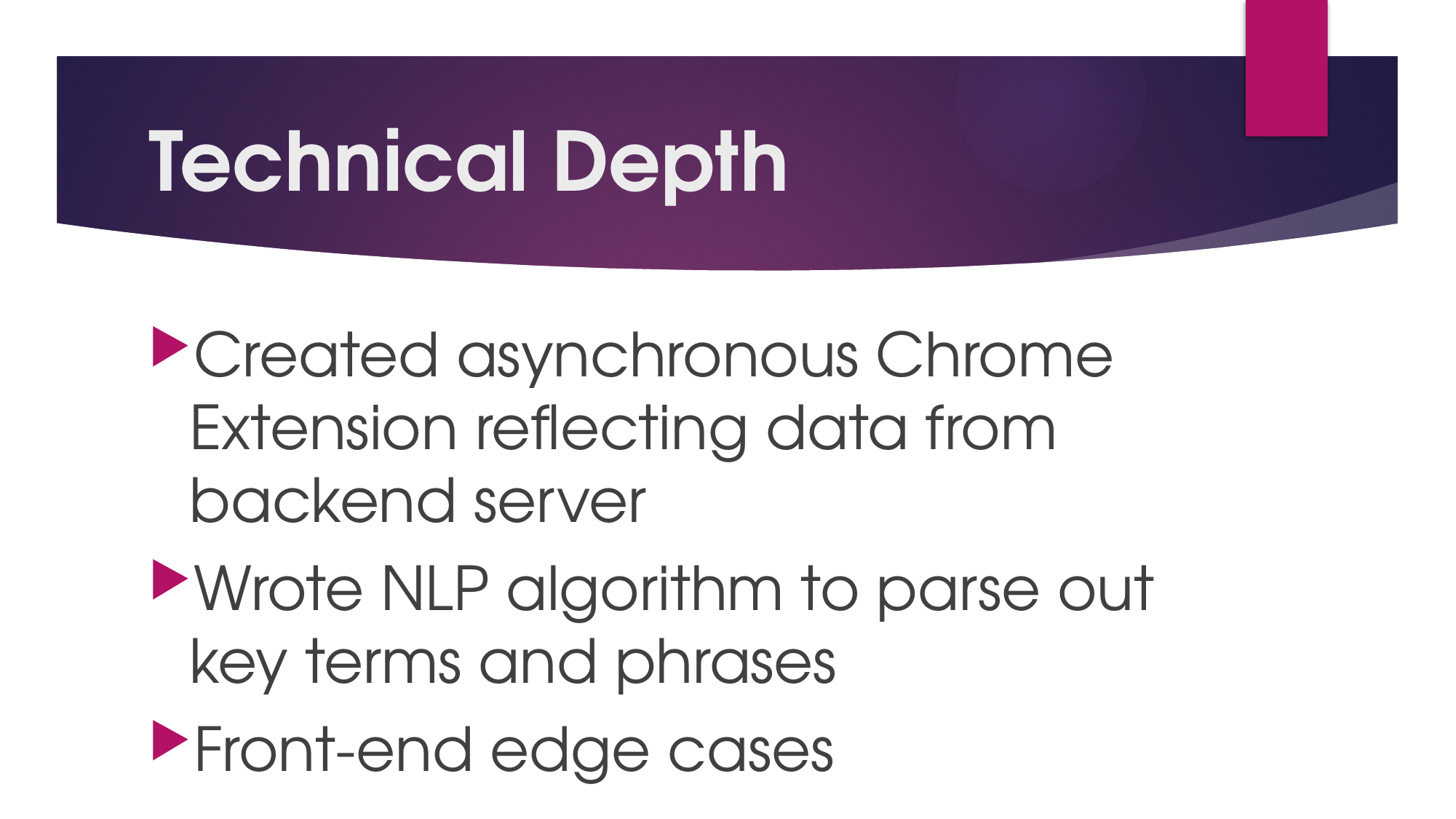

# Technical Depth
Created asynchronous Chrome Extension reflecting data from backend server
Wrote NLP algorithm to parse out key terms and phrases
Front-end edge cases